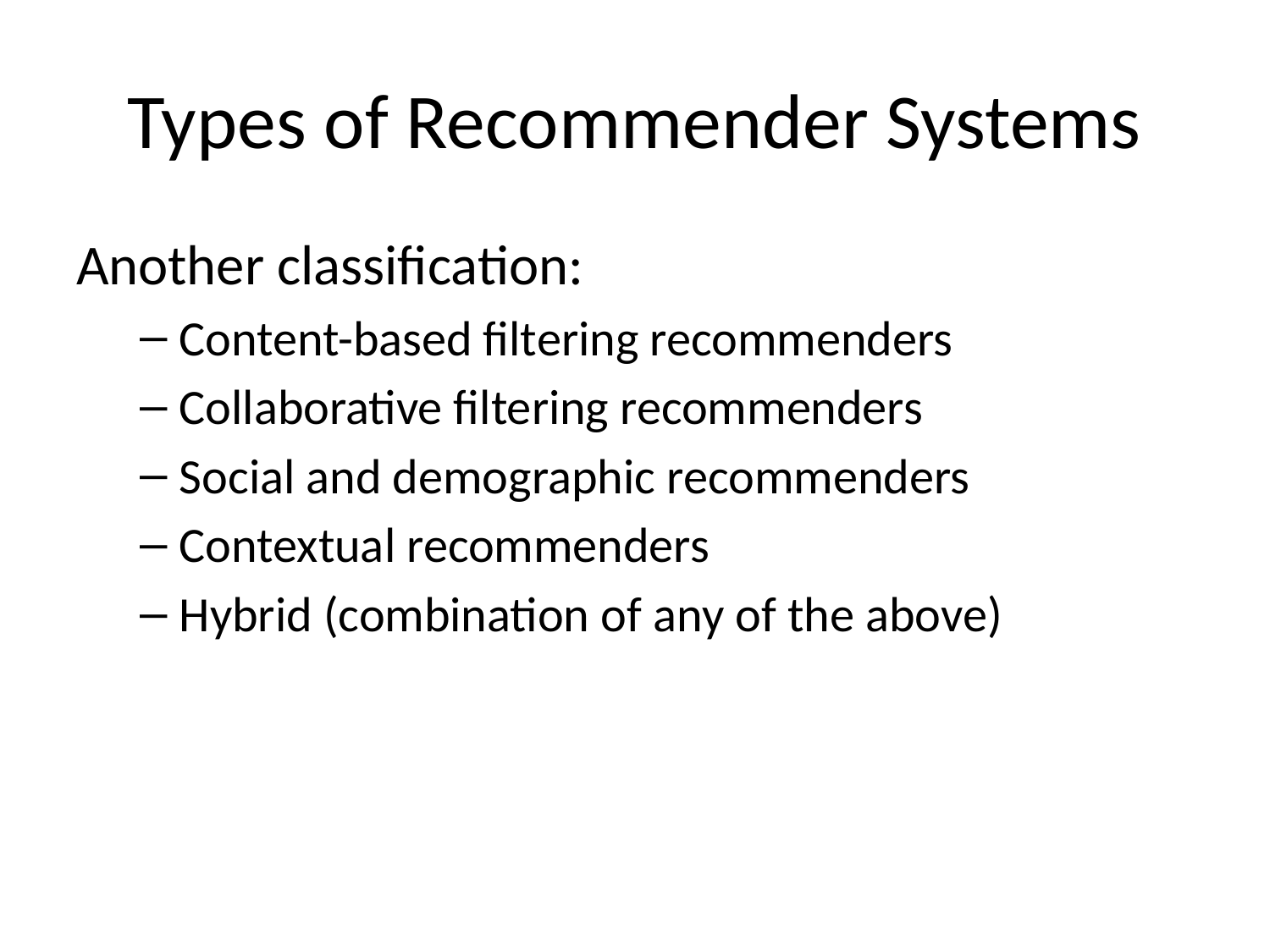

# Types of Recommender Systems
Another classification:
Content-based filtering recommenders
Collaborative filtering recommenders
Social and demographic recommenders
Contextual recommenders
Hybrid (combination of any of the above)